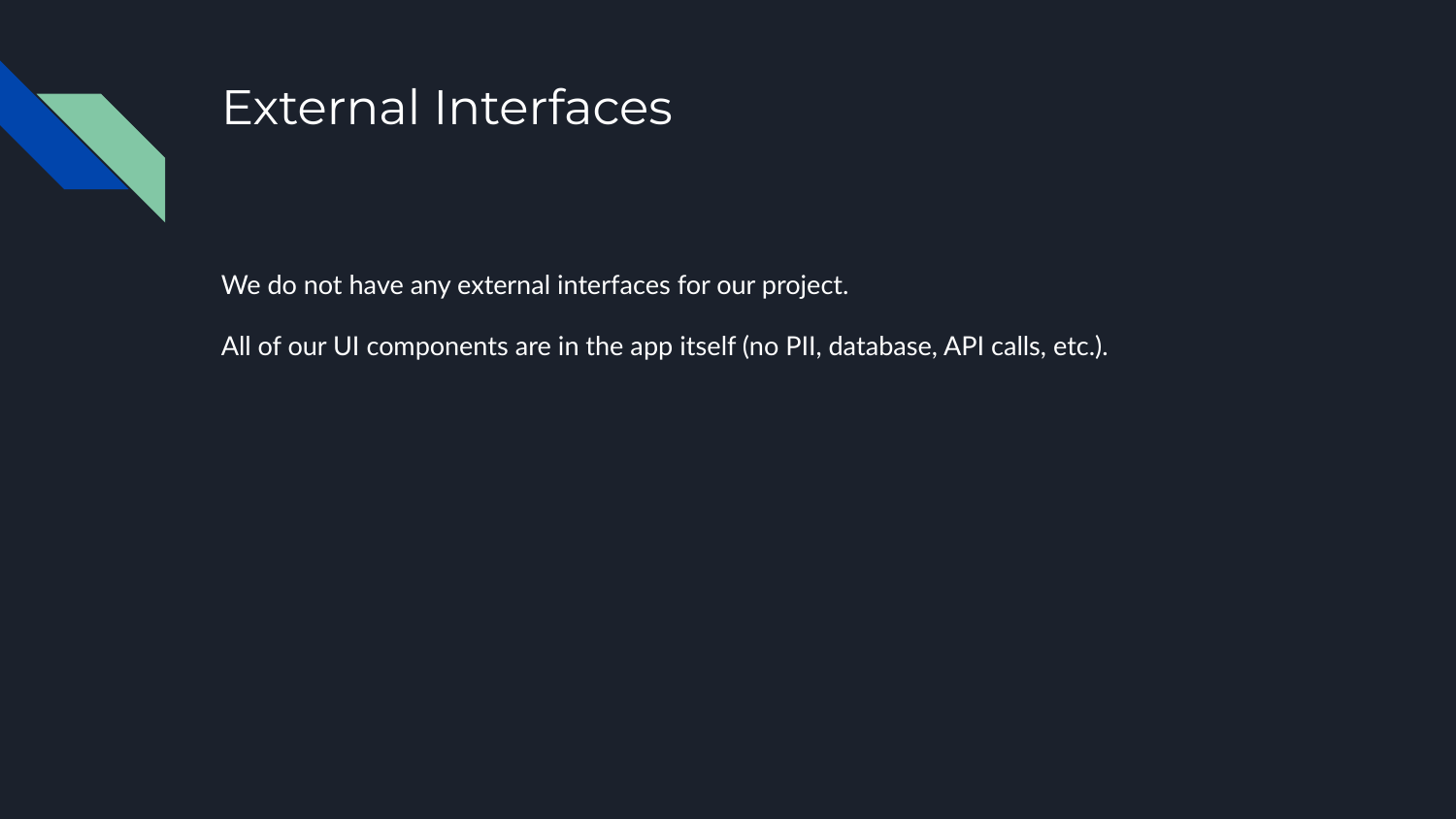

# External Interfaces
We do not have any external interfaces for our project.
All of our UI components are in the app itself (no PII, database, API calls, etc.).